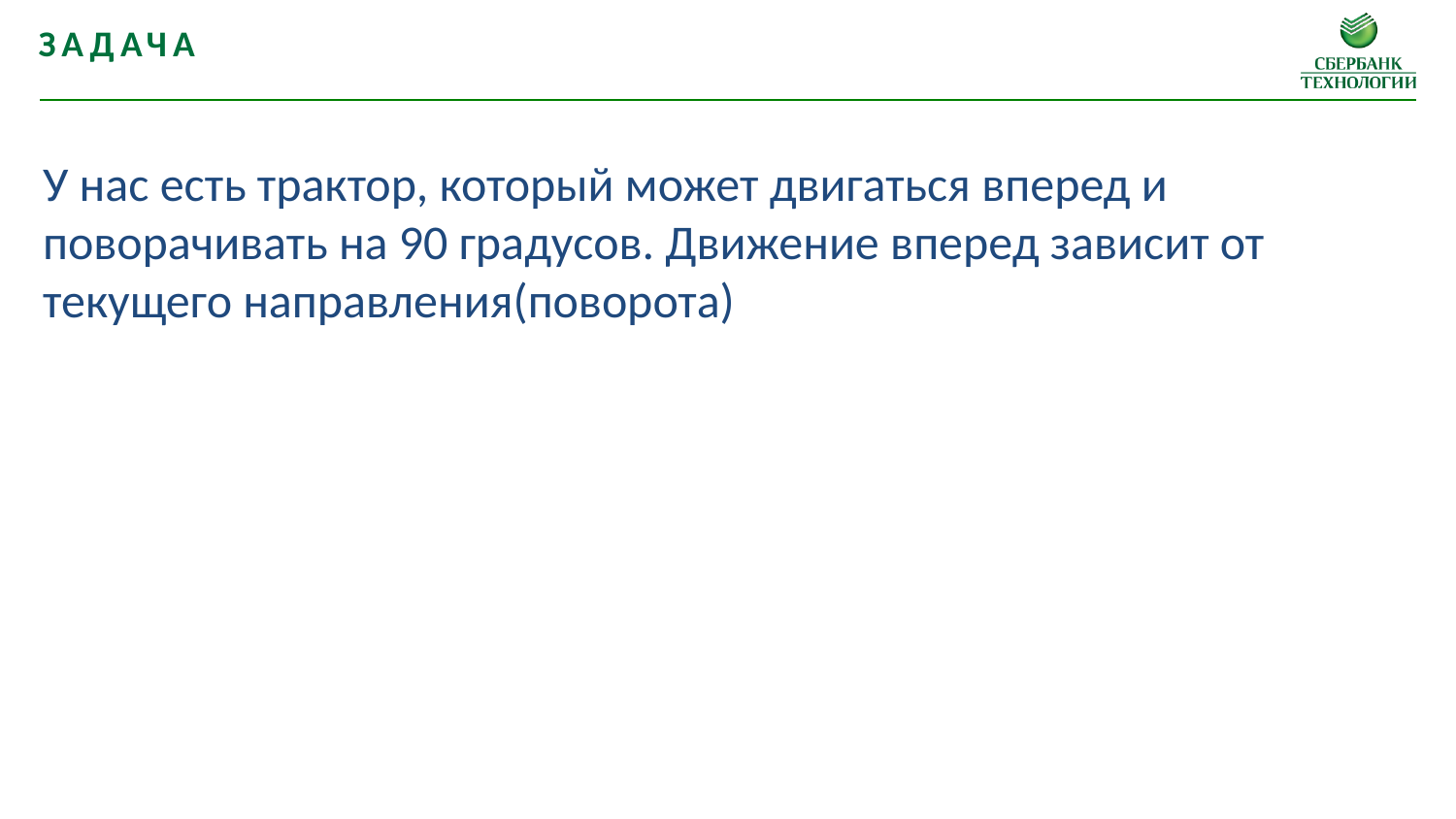

Задача
У нас есть трактор, который может двигаться вперед и поворачивать на 90 градусов. Движение вперед зависит от текущего направления(поворота)